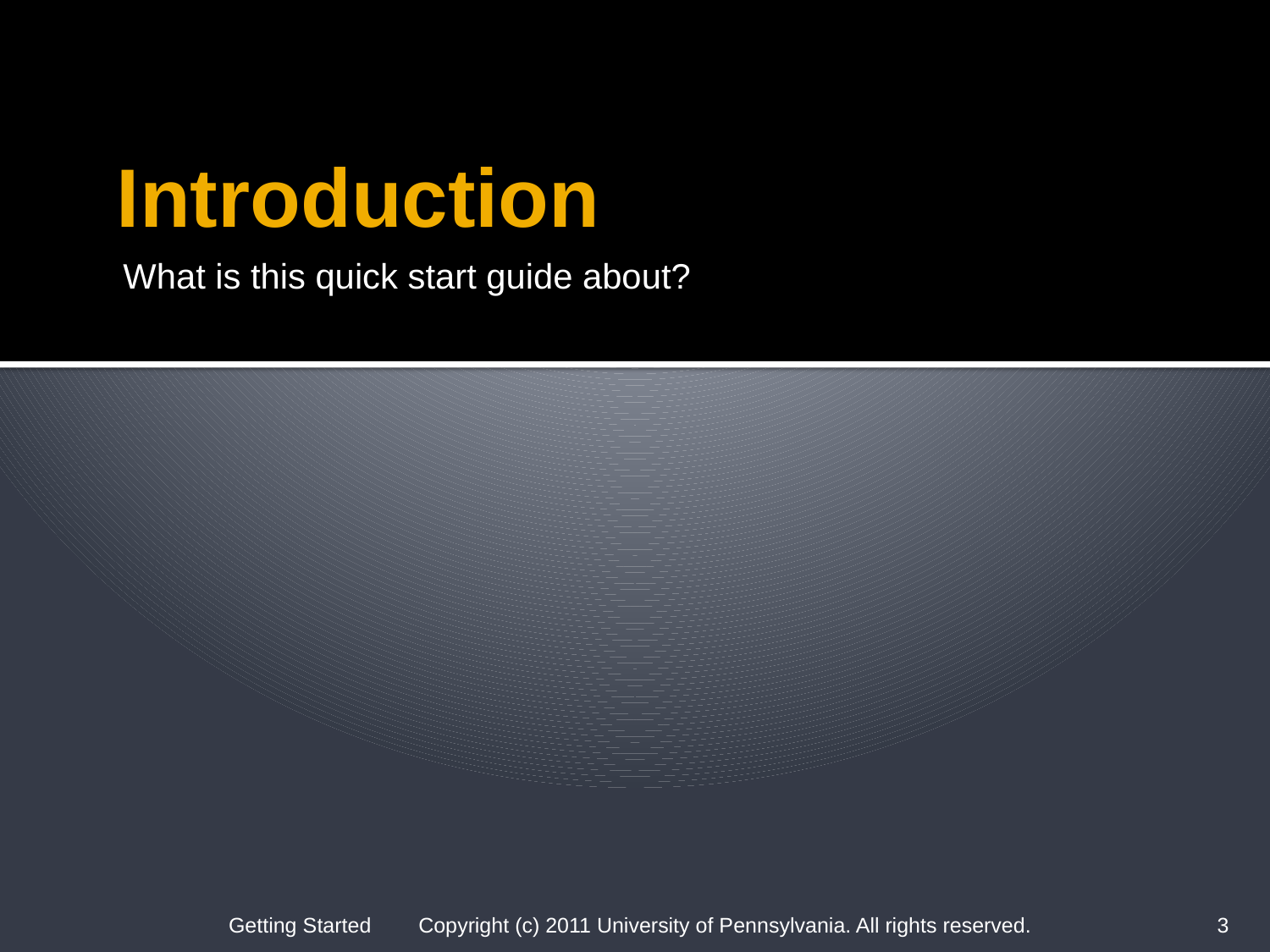

# Introduction
What is this quick start guide about?
Getting Started        Copyright (c) 2011 University of Pennsylvania. All rights reserved.
3